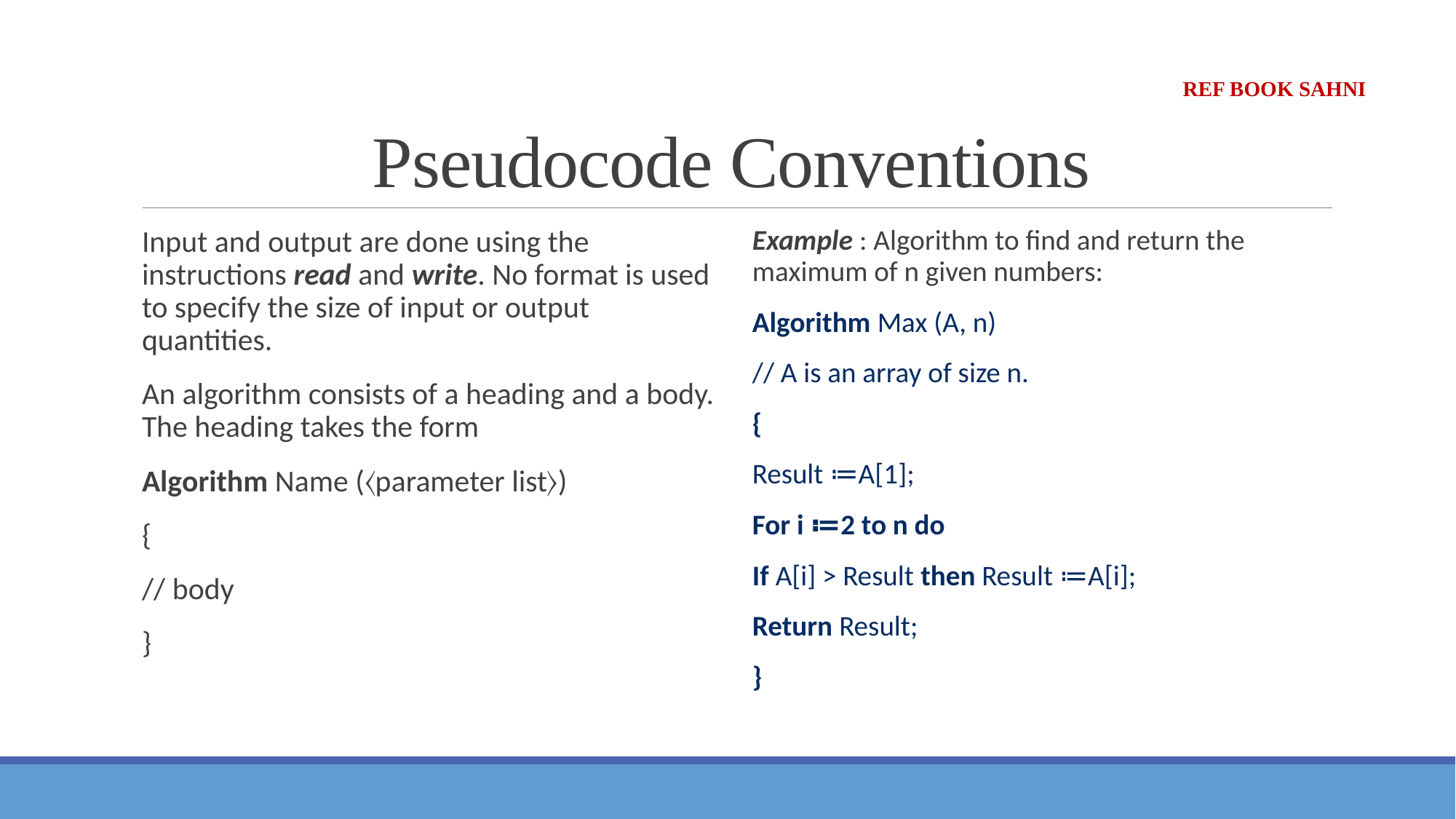

# Pseudocode Conventions
Ref Book Sahni
Input and output are done using the instructions read and write. No format is used to specify the size of input or output quantities.
An algorithm consists of a heading and a body. The heading takes the form
Algorithm Name (〈parameter list〉)
{
// body
}
Example : Algorithm to find and return the maximum of n given numbers:
Algorithm Max (A, n)
// A is an array of size n.
{
Result ≔A[1];
For i ≔2 to n do
If A[i] > Result then Result ≔A[i];
Return Result;
}